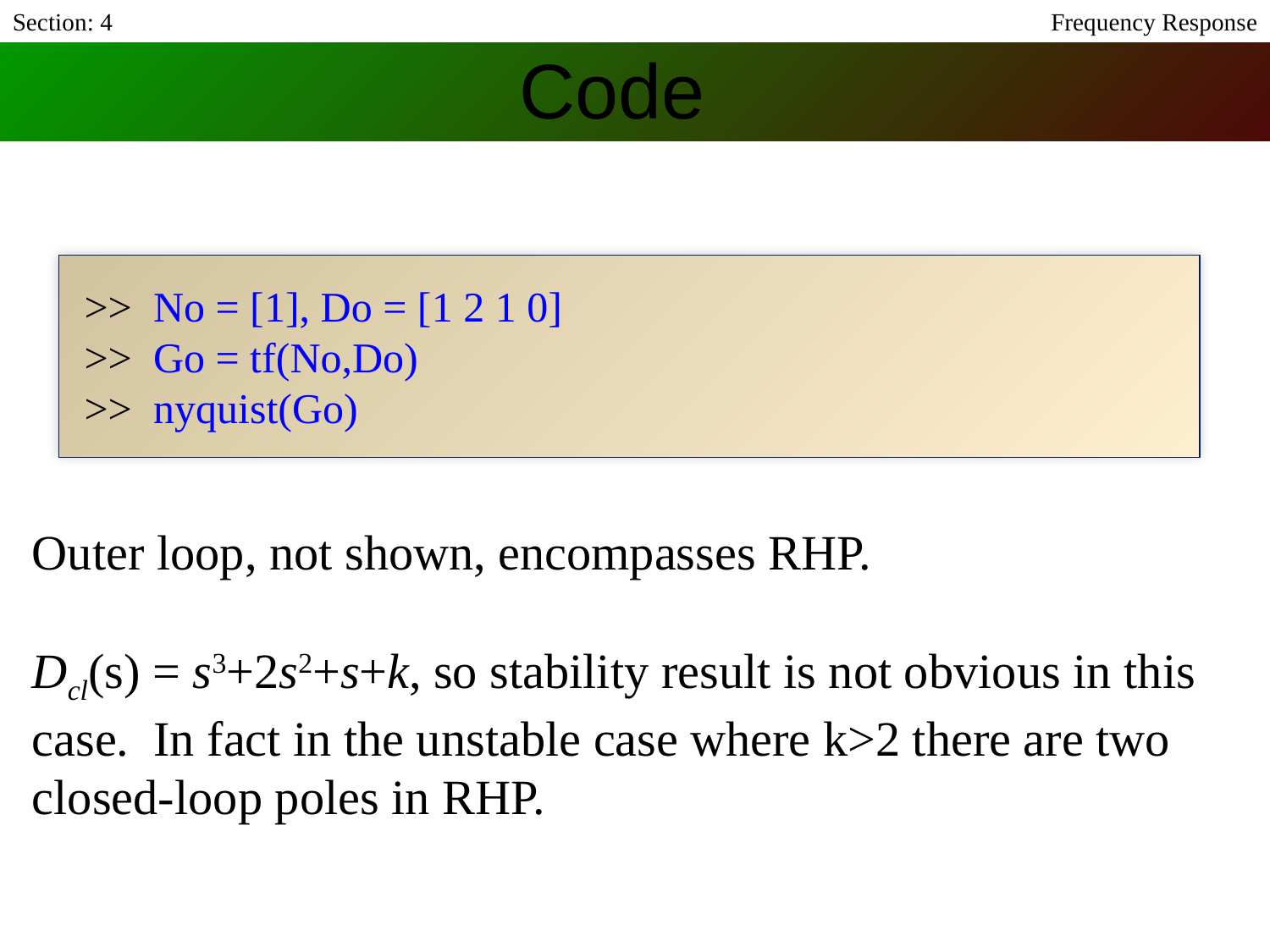

Section: 4
Frequency Response
# Code

>>  No = [1], Do = [1 2 1 0]
>>  Go = tf(No,Do)
>>  nyquist(Go)
Outer loop, not shown, encompasses RHP.

Dcl(s) = s3+2s2+s+k, so stability result is not obvious in this case.  In fact in the unstable case where k>2 there are two closed-loop poles in RHP.